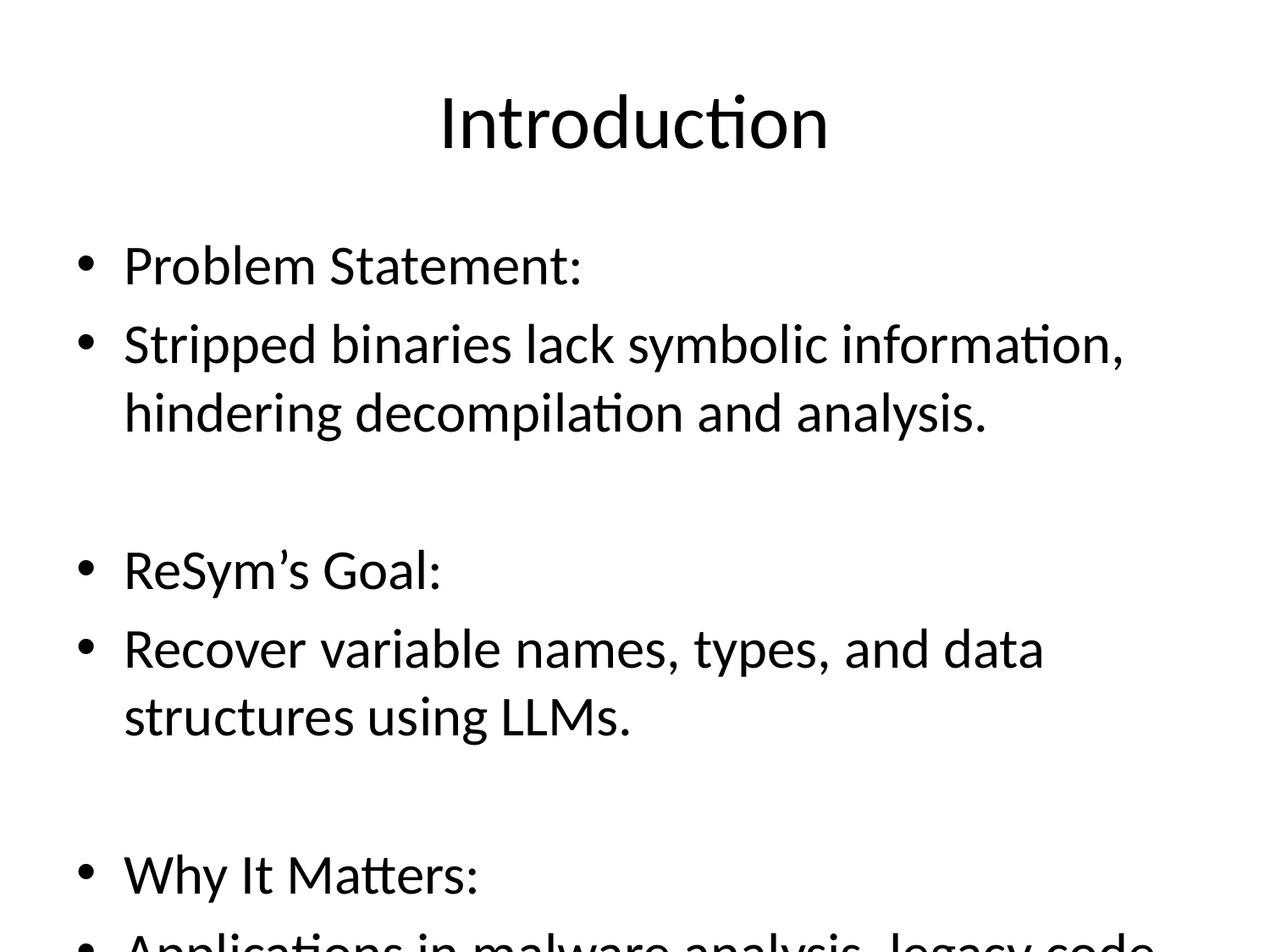

# Introduction
Problem Statement:
Stripped binaries lack symbolic information, hindering decompilation and analysis.

ReSym’s Goal:
Recover variable names, types, and data structures using LLMs.

Why It Matters:
Applications in malware analysis, legacy code modernization, and security.